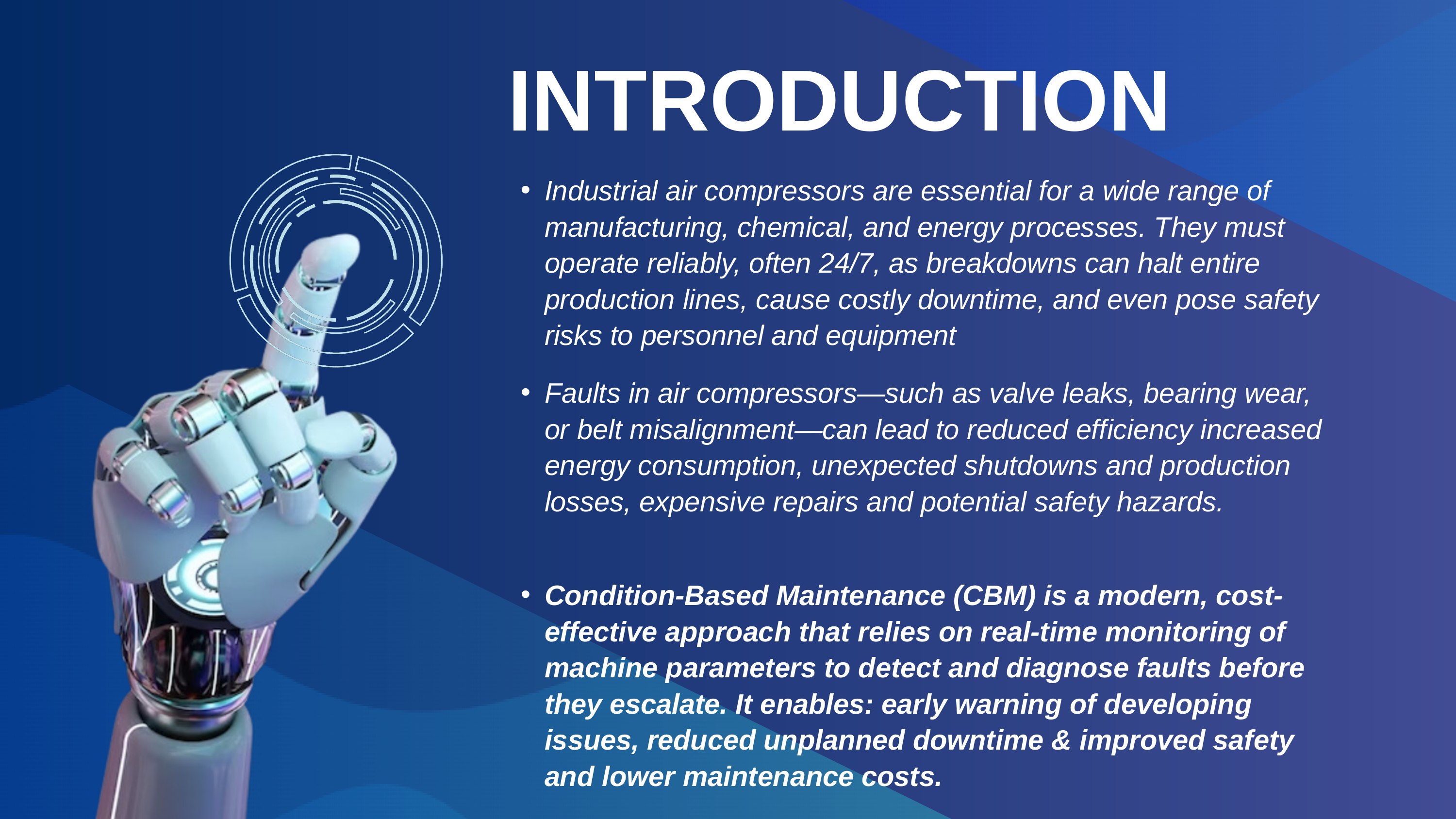

INTRODUCTION

Industrial air compressors are essential for a wide range of manufacturing, chemical, and energy processes. They must operate reliably, often 24/7, as breakdowns can halt entire production lines, cause costly downtime, and even pose safety risks to personnel and equipment

Faults in air compressors—such as valve leaks, bearing wear, or belt misalignment—can lead to reduced efficiency increased energy consumption, unexpected shutdowns and production losses, expensive repairs and potential safety hazards.

Condition-Based Maintenance (CBM) is a modern, cost-effective approach that relies on real-time monitoring of machine parameters to detect and diagnose faults before they escalate. It enables: early warning of developing issues, reduced unplanned downtime & improved safety and lower maintenance costs.